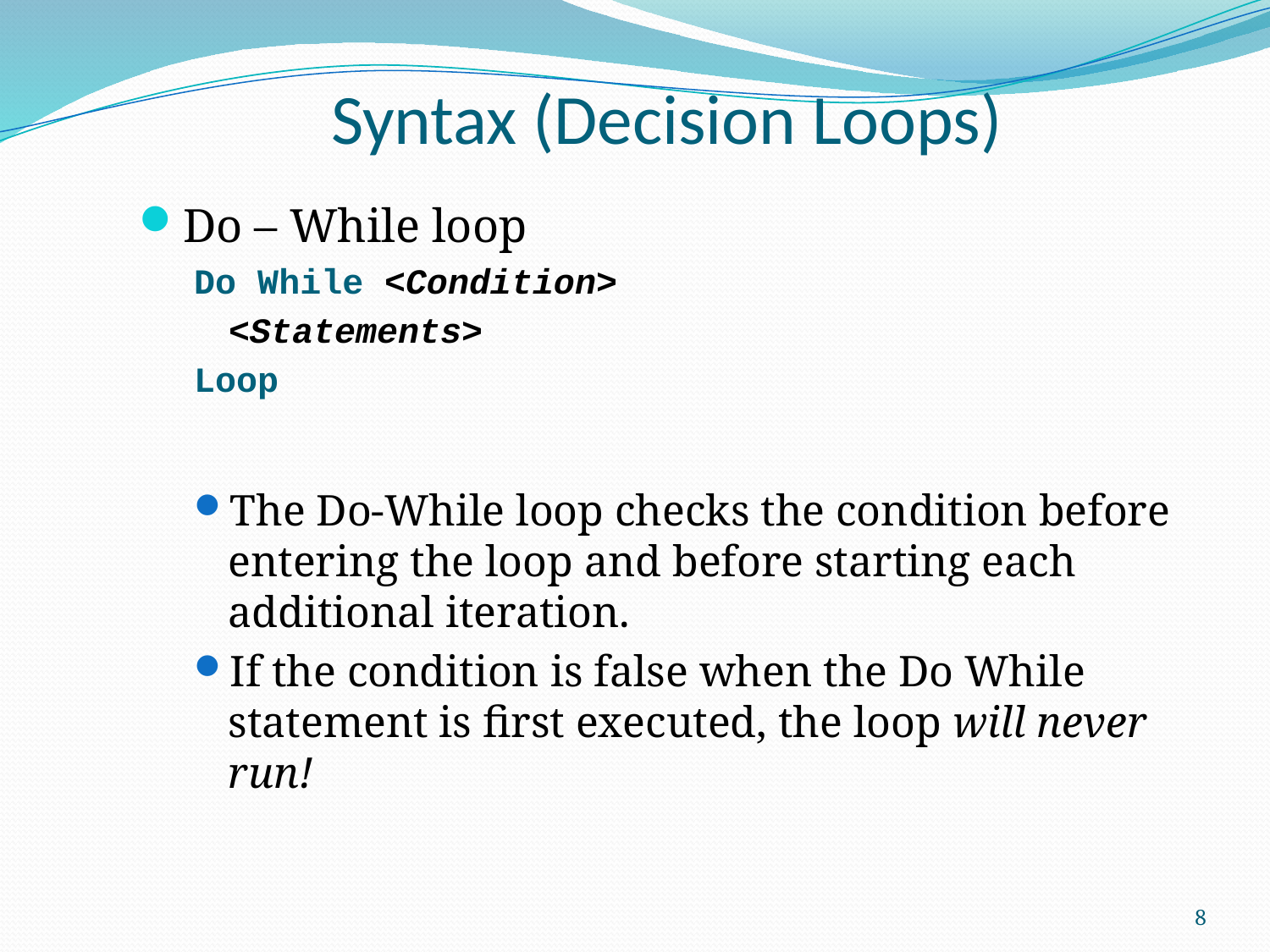

# Syntax (Decision Loops)
Do – While loop
Do While <Condition>
<Statements>
Loop

The Do-While loop checks the condition before entering the loop and before starting each additional iteration.
If the condition is false when the Do While statement is first executed, the loop will never run!
8